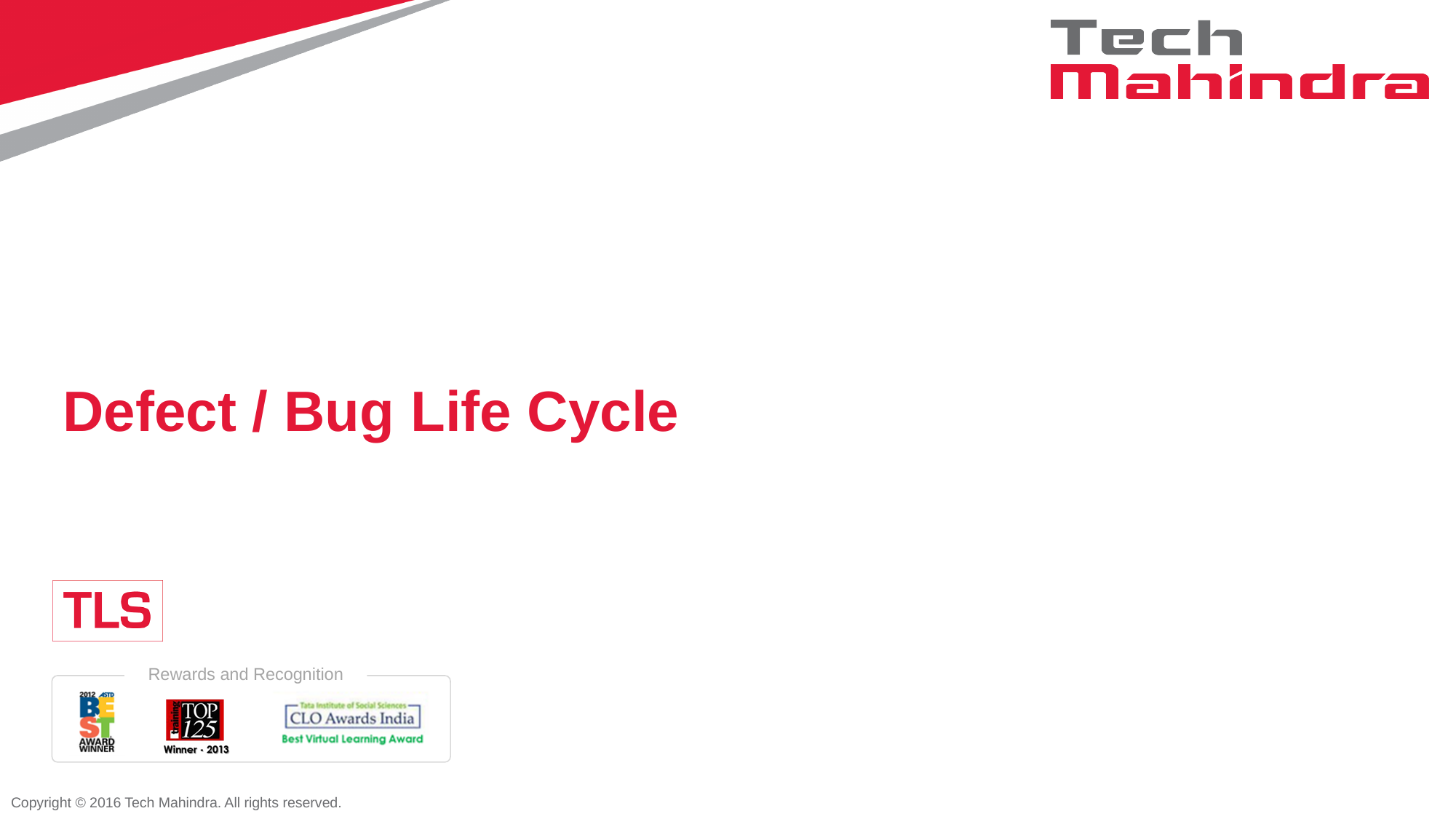

# Defect / Bug Life Cycle
Copyright © 2016 Tech Mahindra. All rights reserved.